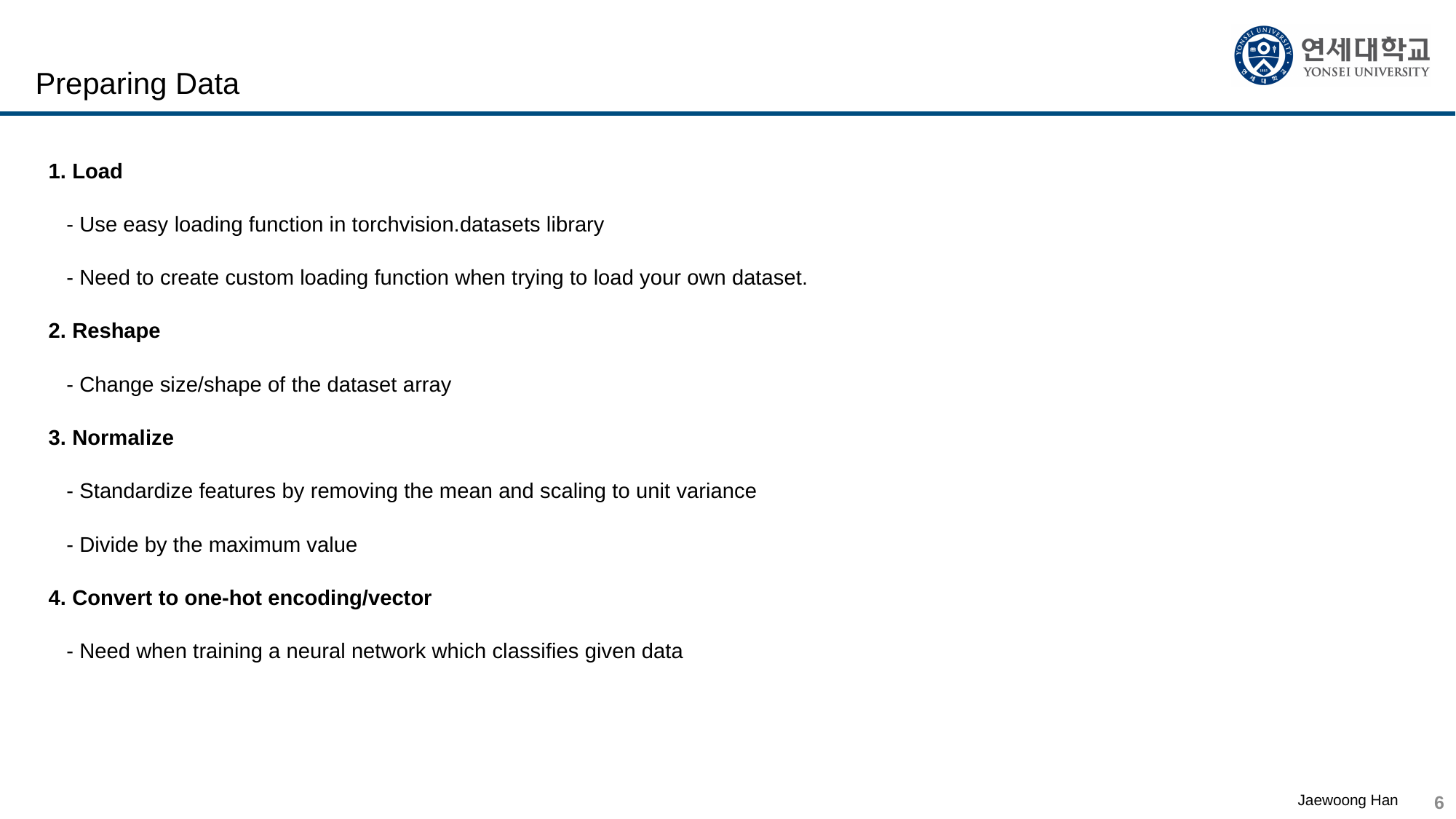

# Preparing Data
1. Load
   - Use easy loading function in torchvision.datasets library
   - Need to create custom loading function when trying to load your own dataset.
2. Reshape
   - Change size/shape of the dataset array
3. Normalize
   - Standardize features by removing the mean and scaling to unit variance
   - Divide by the maximum value
4. Convert to one-hot encoding/vector
   - Need when training a neural network which classifies given data
6